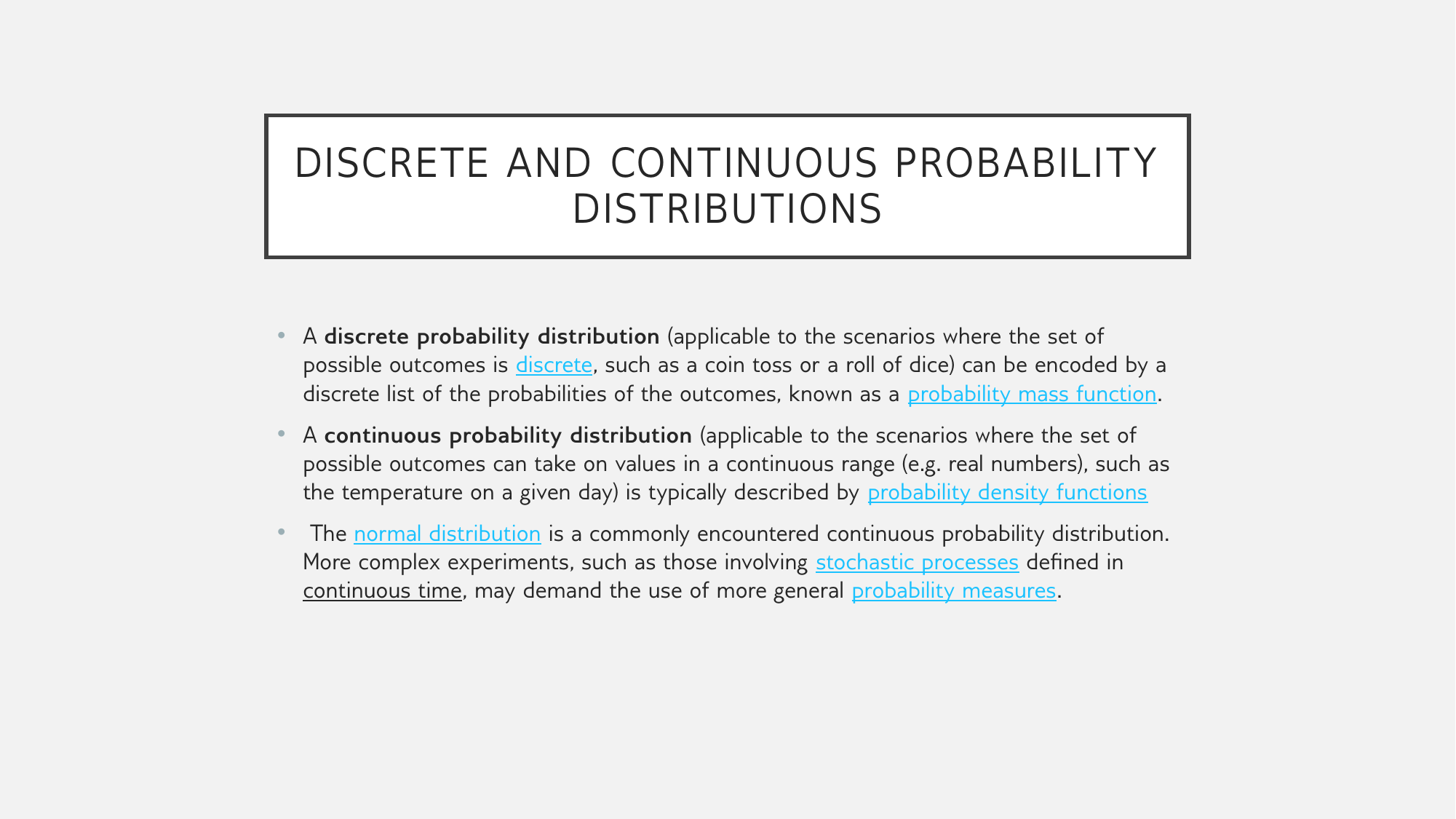

# Discrete and Continuous Probability Distributions
A discrete probability distribution (applicable to the scenarios where the set of possible outcomes is discrete, such as a coin toss or a roll of dice) can be encoded by a discrete list of the probabilities of the outcomes, known as a probability mass function.
A continuous probability distribution (applicable to the scenarios where the set of possible outcomes can take on values in a continuous range (e.g. real numbers), such as the temperature on a given day) is typically described by probability density functions
 The normal distribution is a commonly encountered continuous probability distribution. More complex experiments, such as those involving stochastic processes defined in continuous time, may demand the use of more general probability measures.